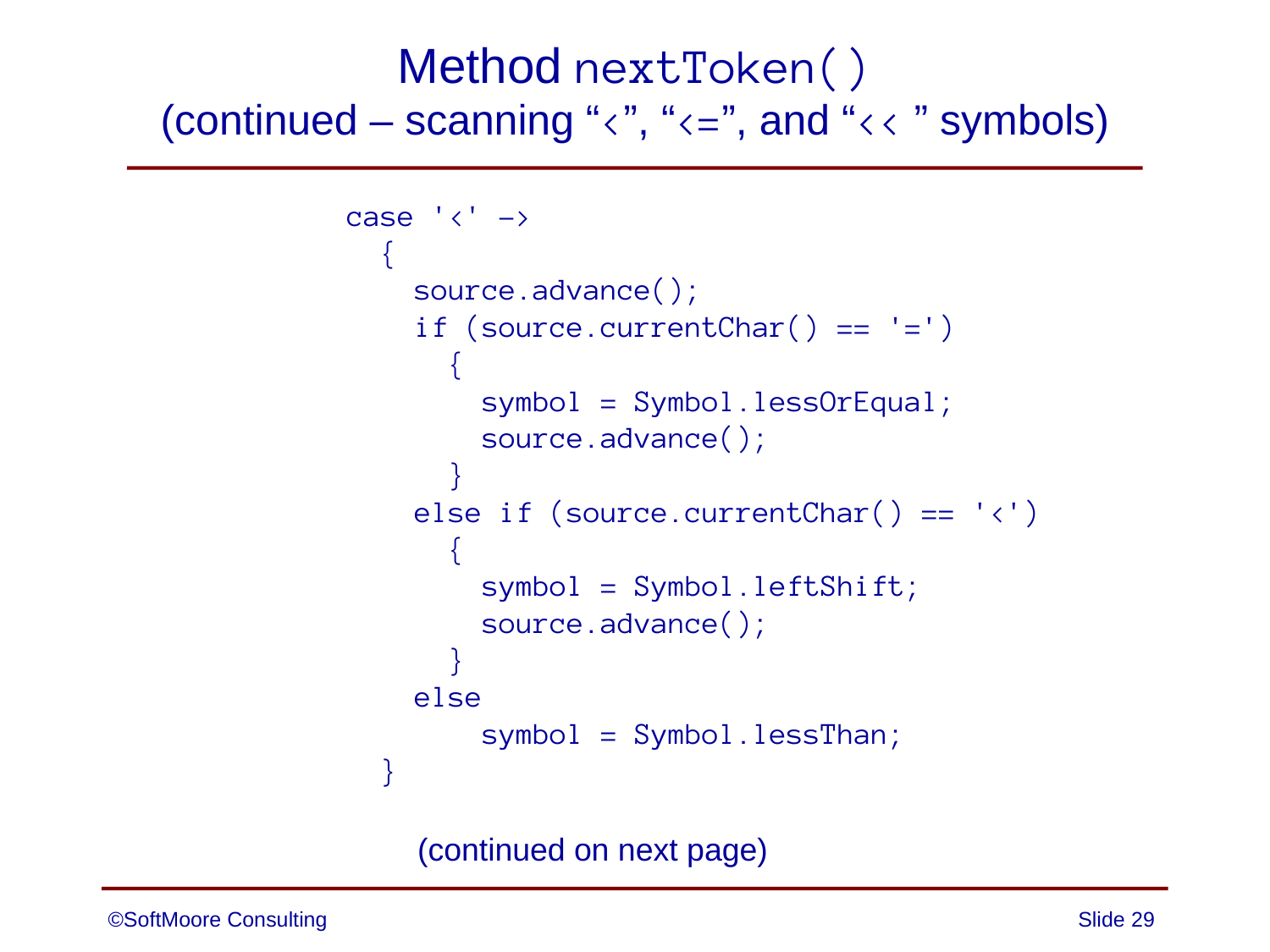

# Method nextToken() (continued – scanning “<”, “<=”, and “<< ” symbols)
                case '<' ->
                  {
                    source.advance();
                    if (source.currentChar() == '=')
                      {
                        symbol = Symbol.lessOrEqual;
                        source.advance();
                      }
                    else if (source.currentChar() == '<')
                      {
                        symbol = Symbol.leftShift;
                        source.advance();
                      }
                    else
                        symbol = Symbol.lessThan;
                  }
(continued on next page)
©SoftMoore Consulting
Slide 29